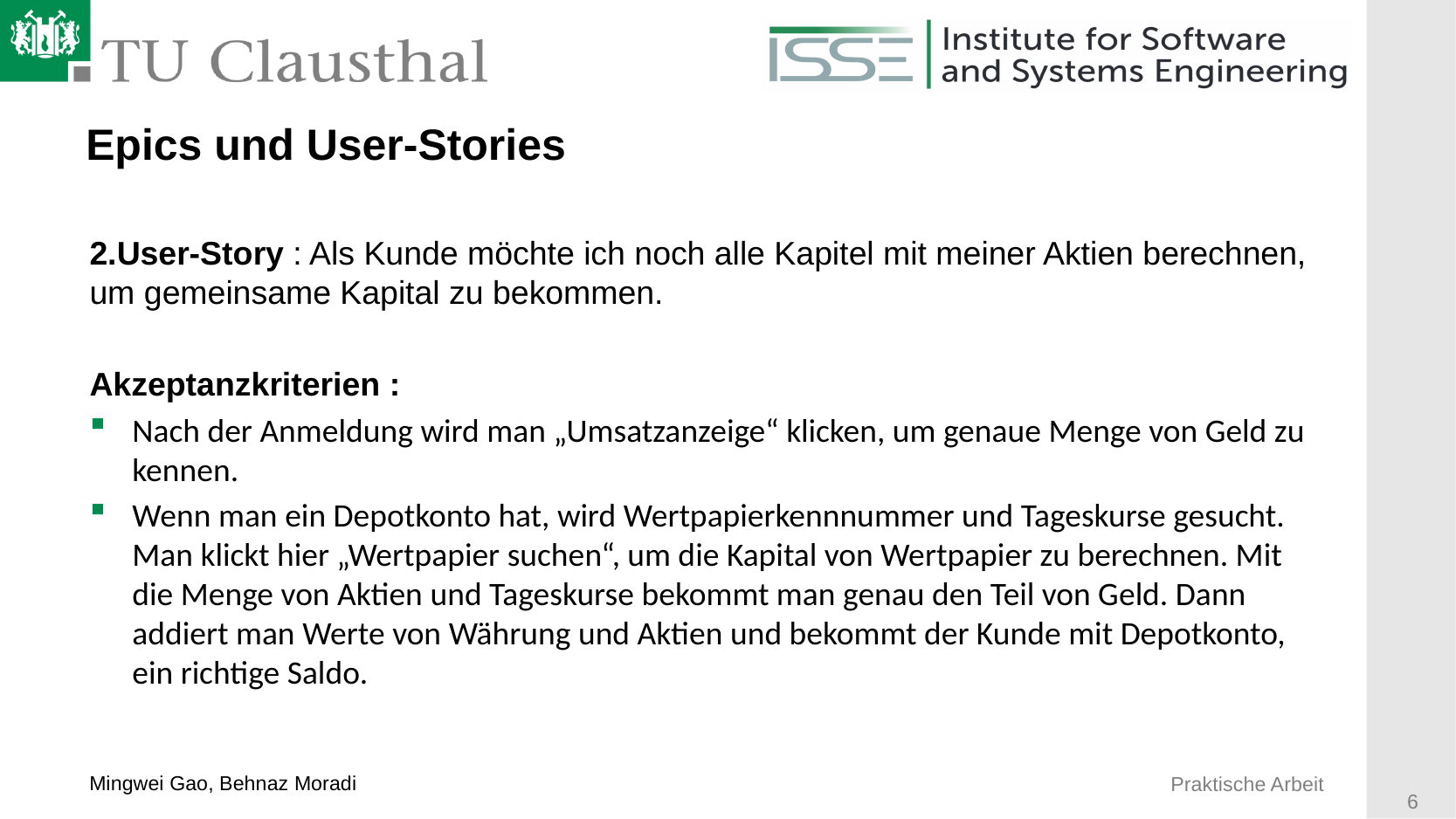

# Epics und User-Stories
2.User-Story : Als Kunde möchte ich noch alle Kapitel mit meiner Aktien berechnen, um gemeinsame Kapital zu bekommen.

Akzeptanzkriterien :
Nach der Anmeldung wird man „Umsatzanzeige“ klicken, um genaue Menge von Geld zu kennen.
Wenn man ein Depotkonto hat, wird Wertpapierkennnummer und Tageskurse gesucht. Man klickt hier „Wertpapier suchen“, um die Kapital von Wertpapier zu berechnen. Mit die Menge von Aktien und Tageskurse bekommt man genau den Teil von Geld. Dann addiert man Werte von Währung und Aktien und bekommt der Kunde mit Depotkonto, ein richtige Saldo.